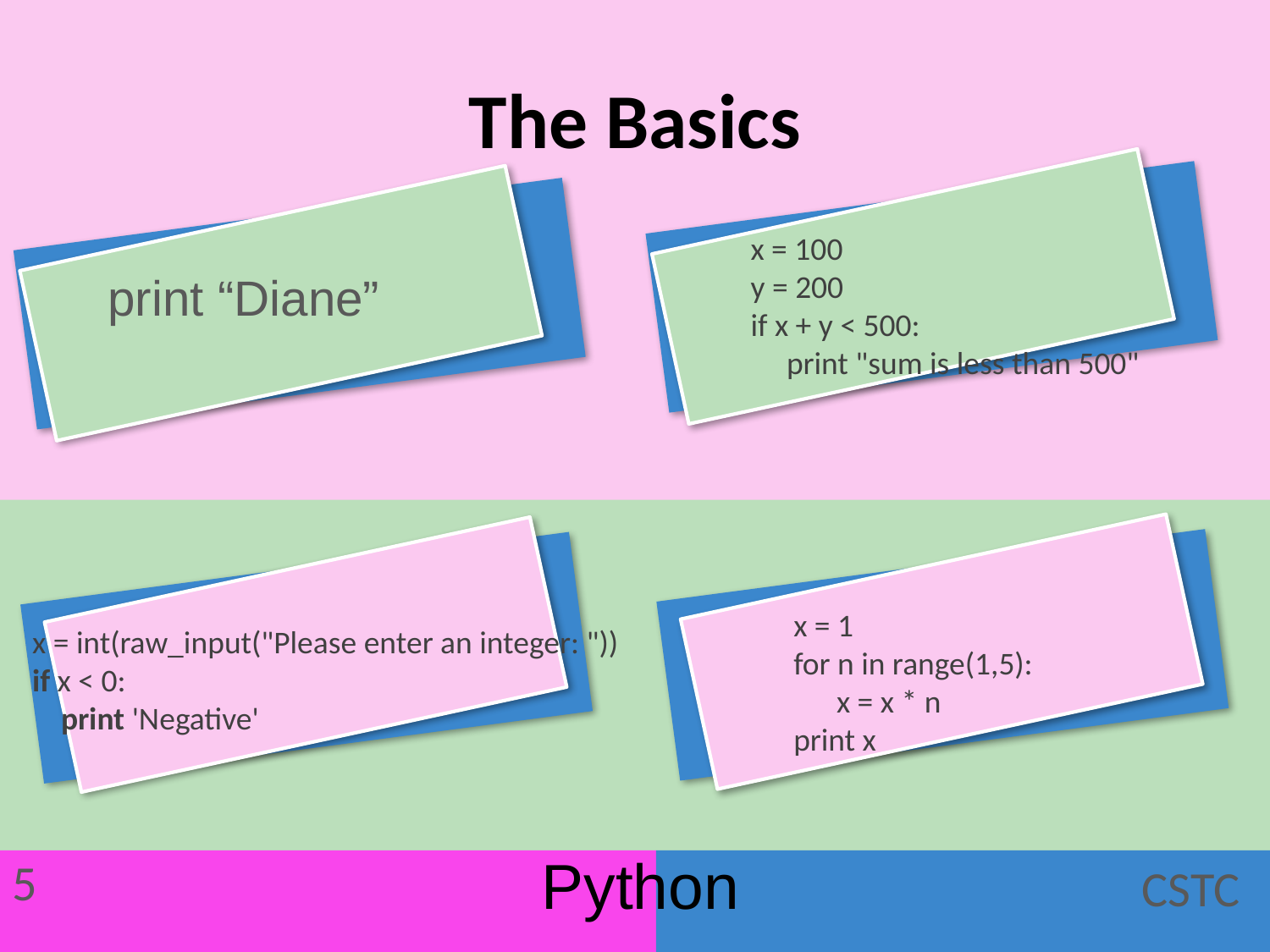

# The Basics
x = 100
y = 200
if x + y < 500:
     print "sum is less than 500"

print “Diane”

x = 1
for n in range(1,5):
      x = x * n
print x
x = int(raw_input("Please enter an integer: "))
if x < 0:
    print 'Negative'
Python
5

CSTC